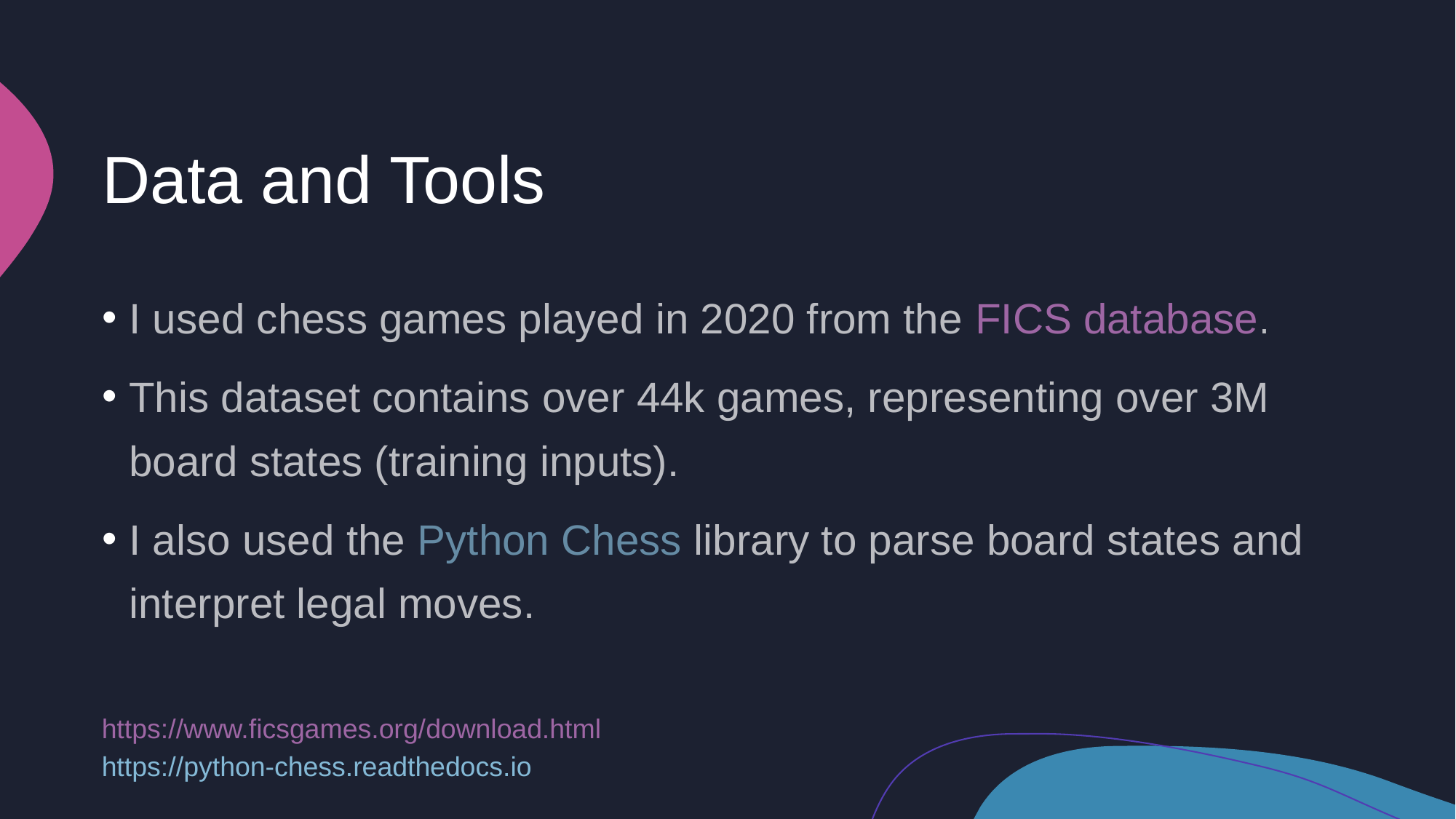

# Data and Tools
I used chess games played in 2020 from the FICS database.
This dataset contains over 44k games, representing over 3M board states (training inputs).
I also used the Python Chess library to parse board states and interpret legal moves.

https://www.ficsgames.org/download.html
https://python-chess.readthedocs.io